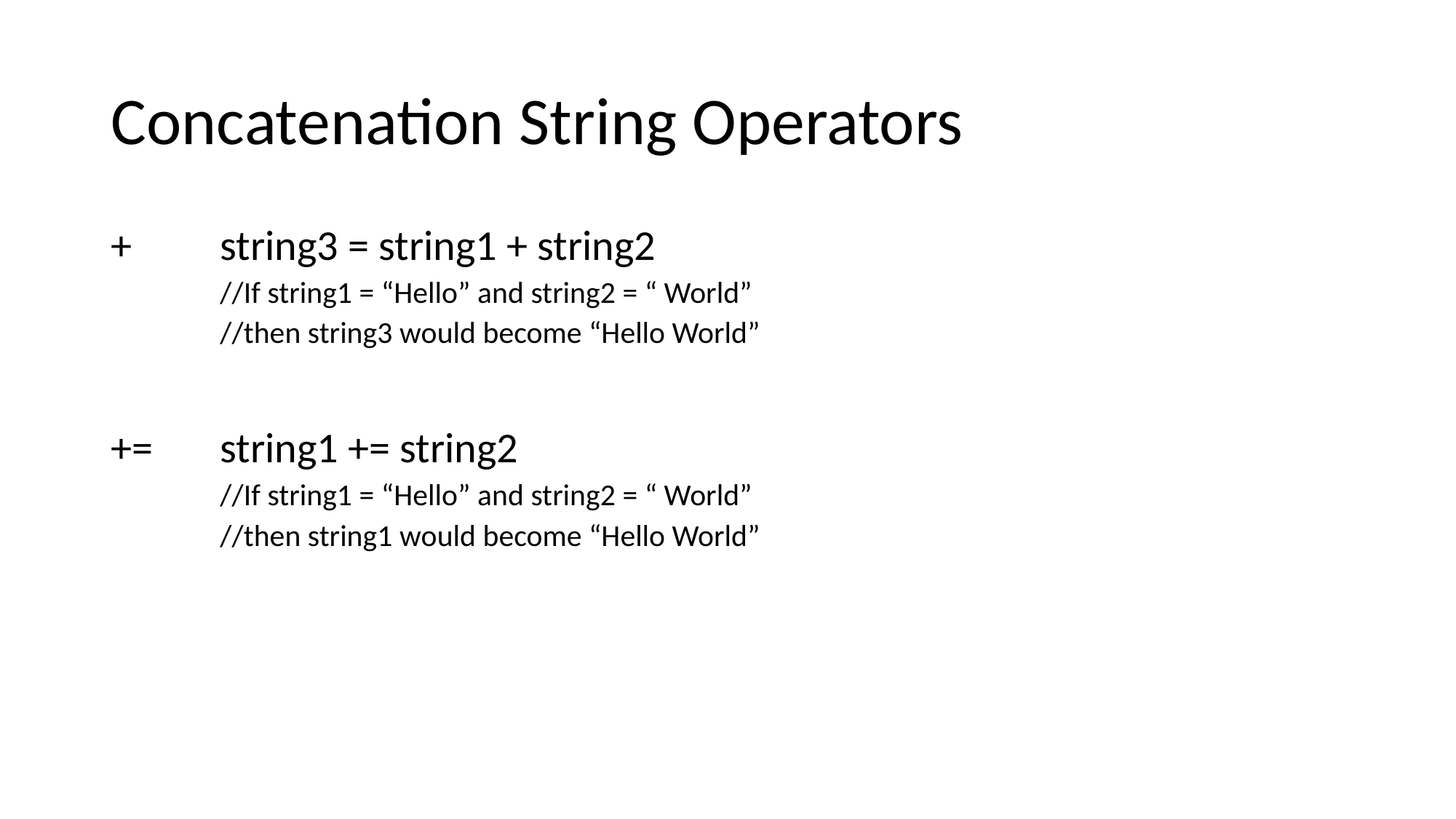

# Concatenation String Operators
+ 	string3 = string1 + string2
//If string1 = “Hello” and string2 = “ World”
//then string3 would become “Hello World”

+= 	string1 += string2
//If string1 = “Hello” and string2 = “ World”
//then string1 would become “Hello World”